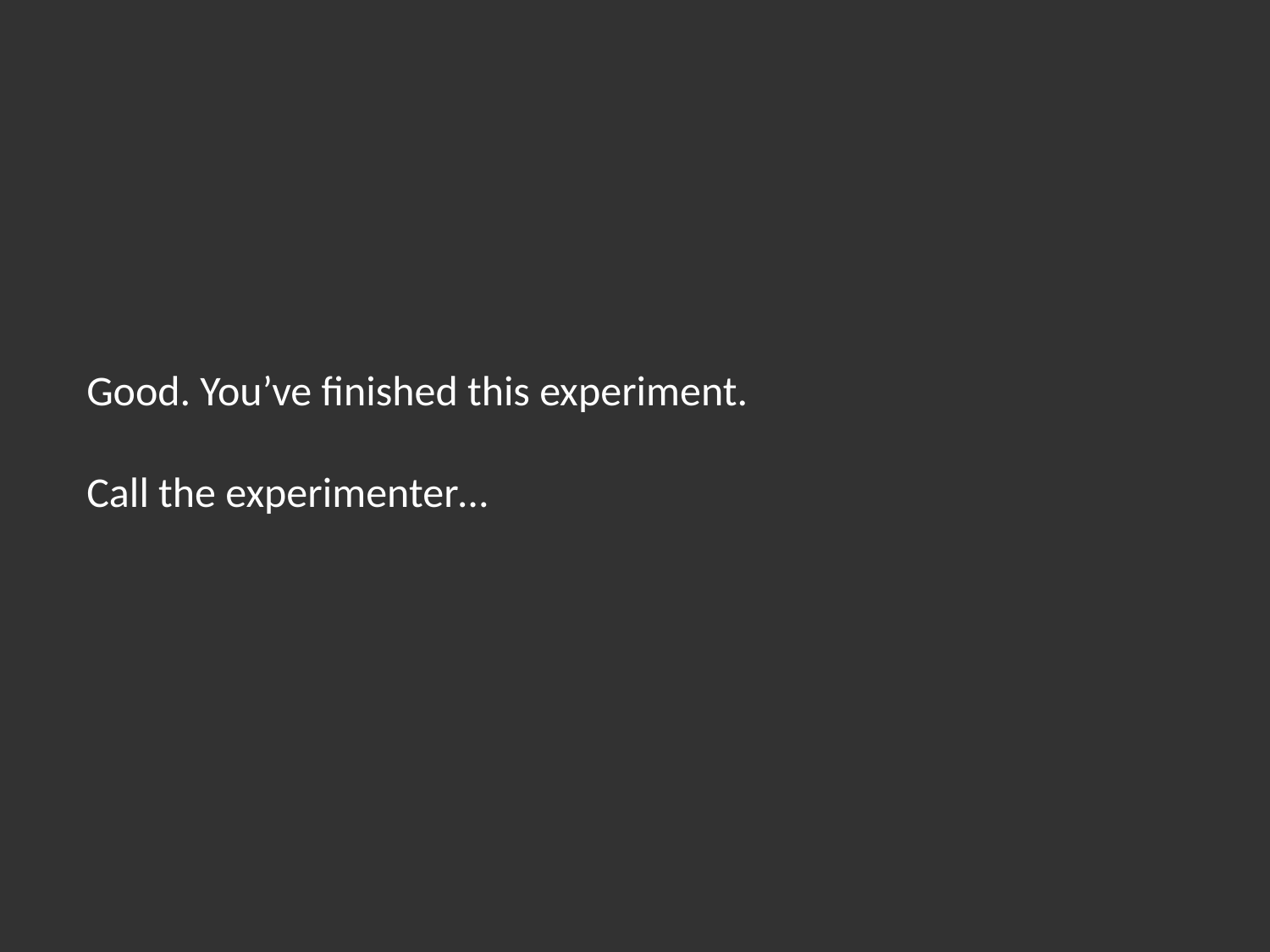

Good. You’ve finished this experiment.
Call the experimenter…